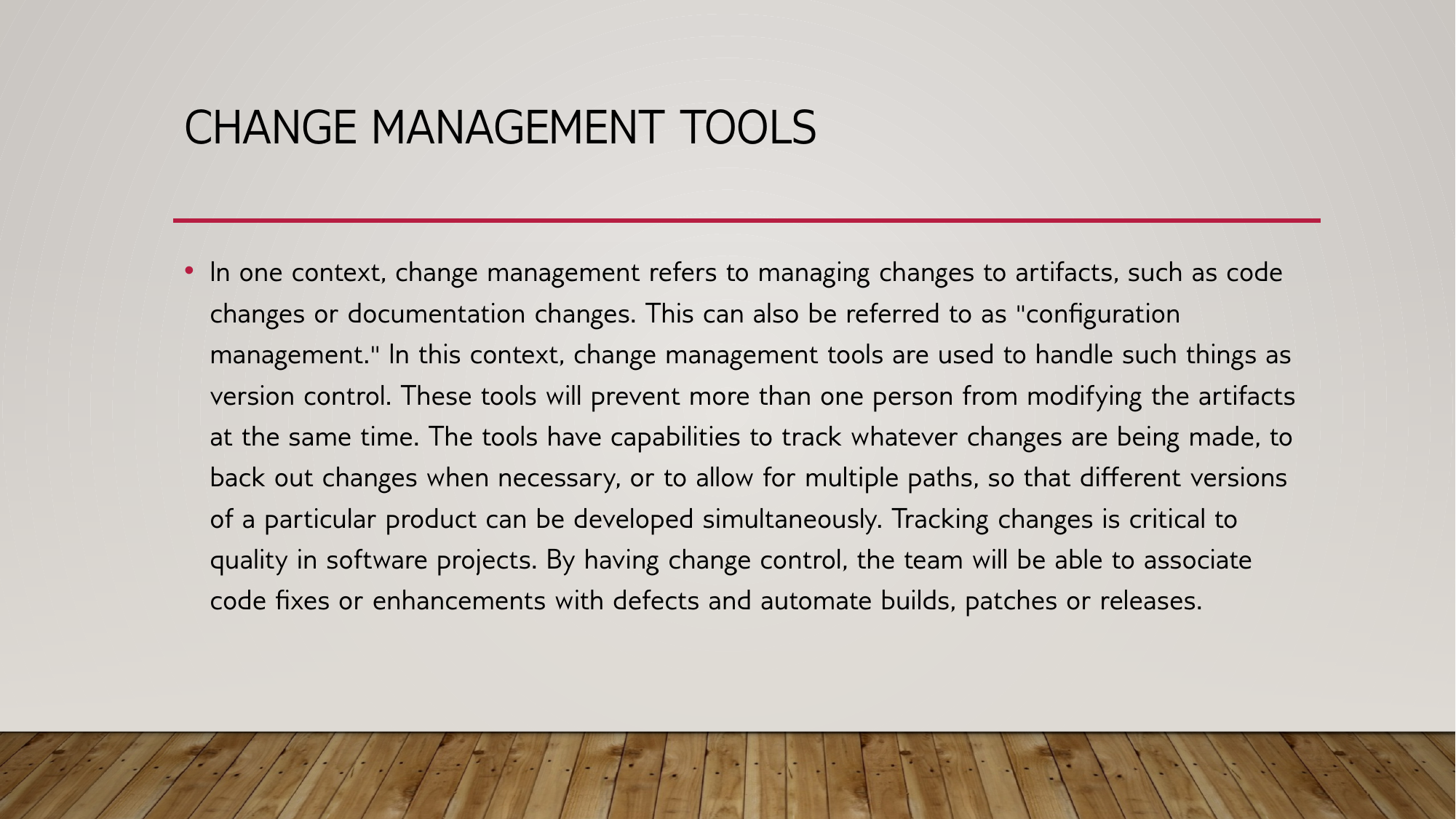

# Change Management tools
In one context, change management refers to managing changes to artifacts, such as code changes or documentation changes. This can also be referred to as "configuration management." In this context, change management tools are used to handle such things as version control. These tools will prevent more than one person from modifying the artifacts at the same time. The tools have capabilities to track whatever changes are being made, to back out changes when necessary, or to allow for multiple paths, so that different versions of a particular product can be developed simultaneously. Tracking changes is critical to quality in software projects. By having change control, the team will be able to associate code fixes or enhancements with defects and automate builds, patches or releases.